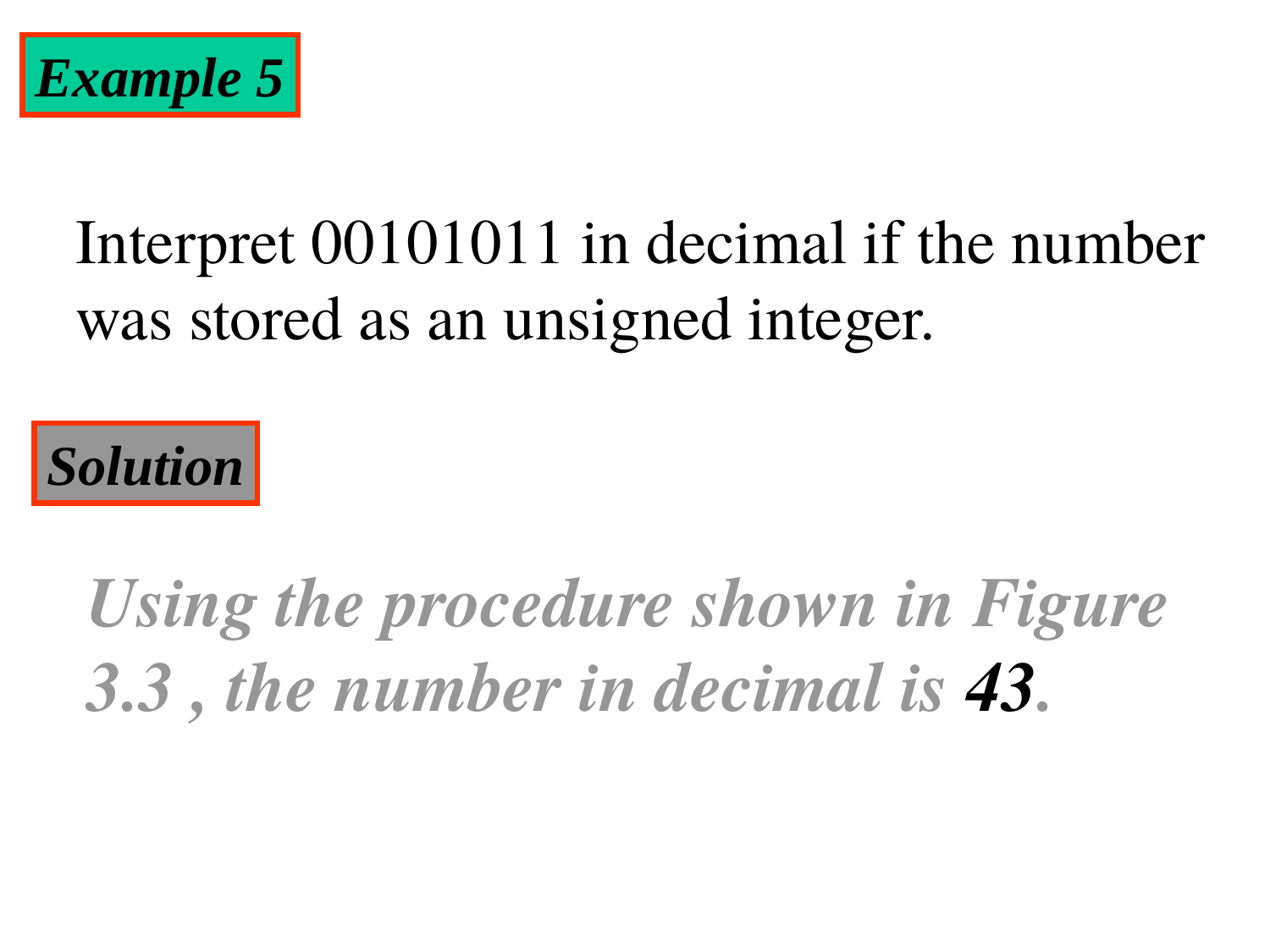

Example 5
Interpret 00101011 in decimal if the number was stored as an unsigned integer.
Solution
Using the procedure shown in Figure 3.3 , the number in decimal is 43.